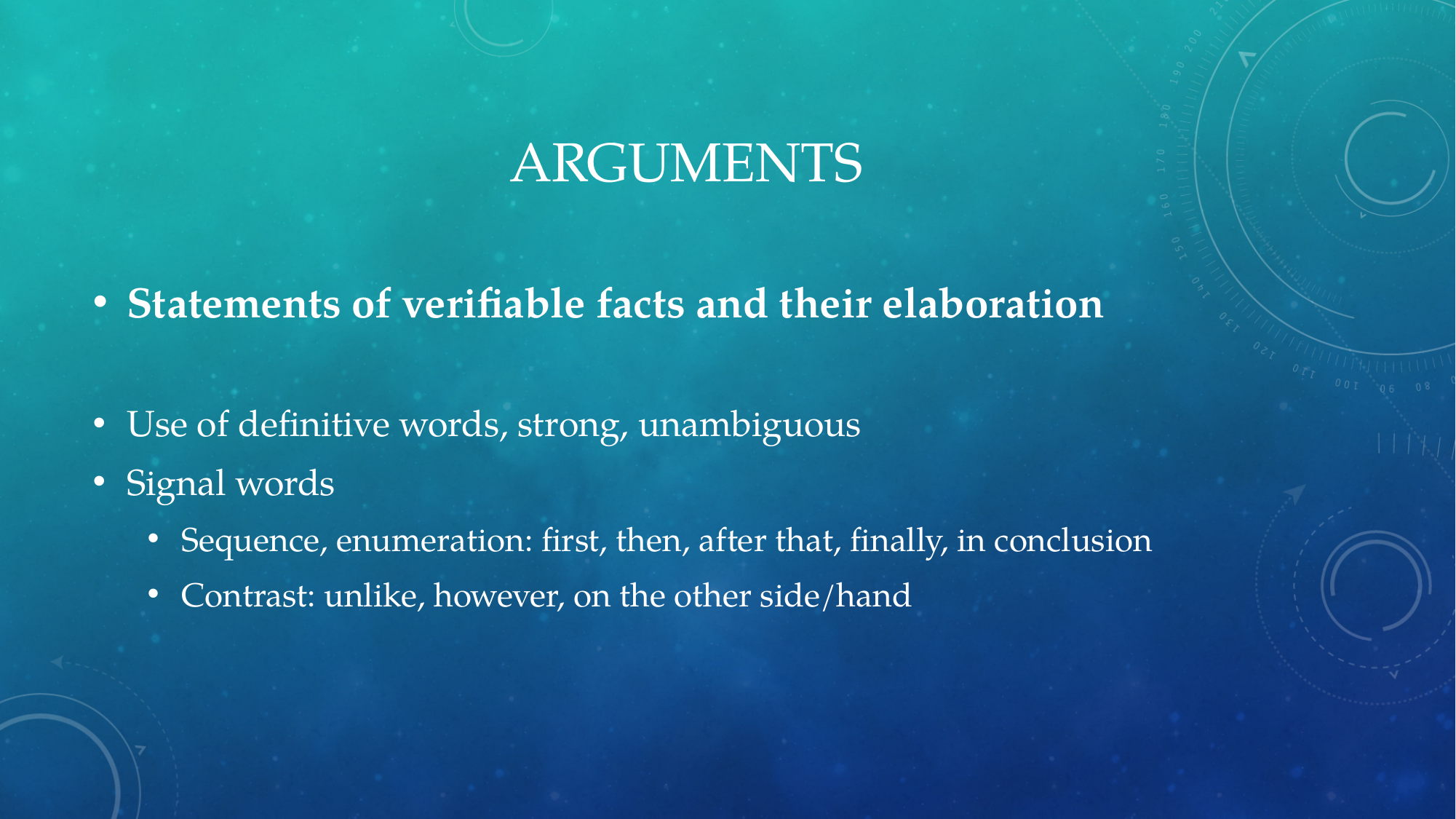

# Arguments
Statements of verifiable facts and their elaboration

Use of definitive words, strong, unambiguous
Signal words
Sequence, enumeration: first, then, after that, finally, in conclusion
Contrast: unlike, however, on the other side/hand